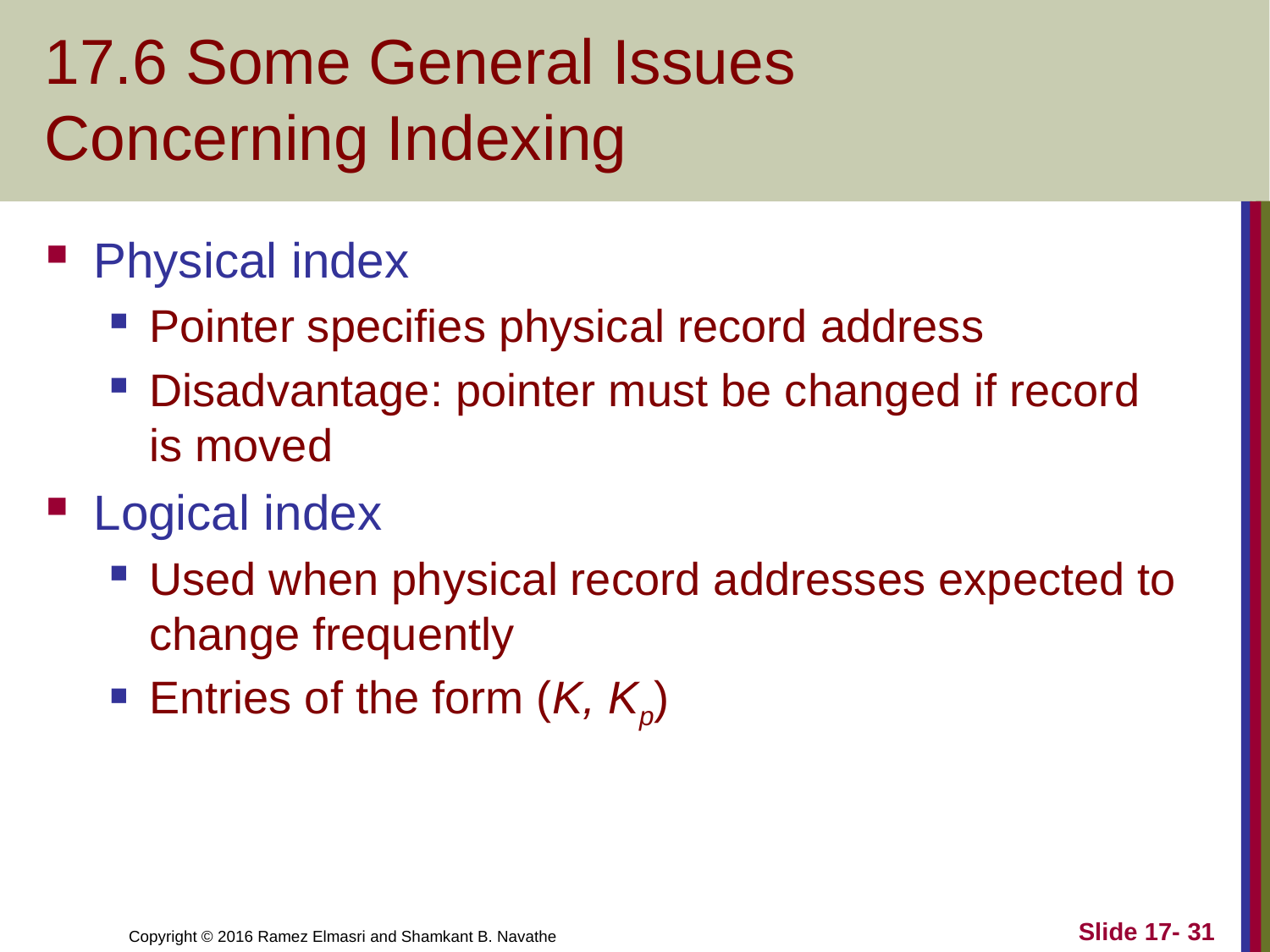

# 17.6 Some General Issues Concerning Indexing
Physical index
Pointer specifies physical record address
Disadvantage: pointer must be changed if record is moved
Logical index
Used when physical record addresses expected to change frequently
Entries of the form (K, Kp)
Slide 17- 31